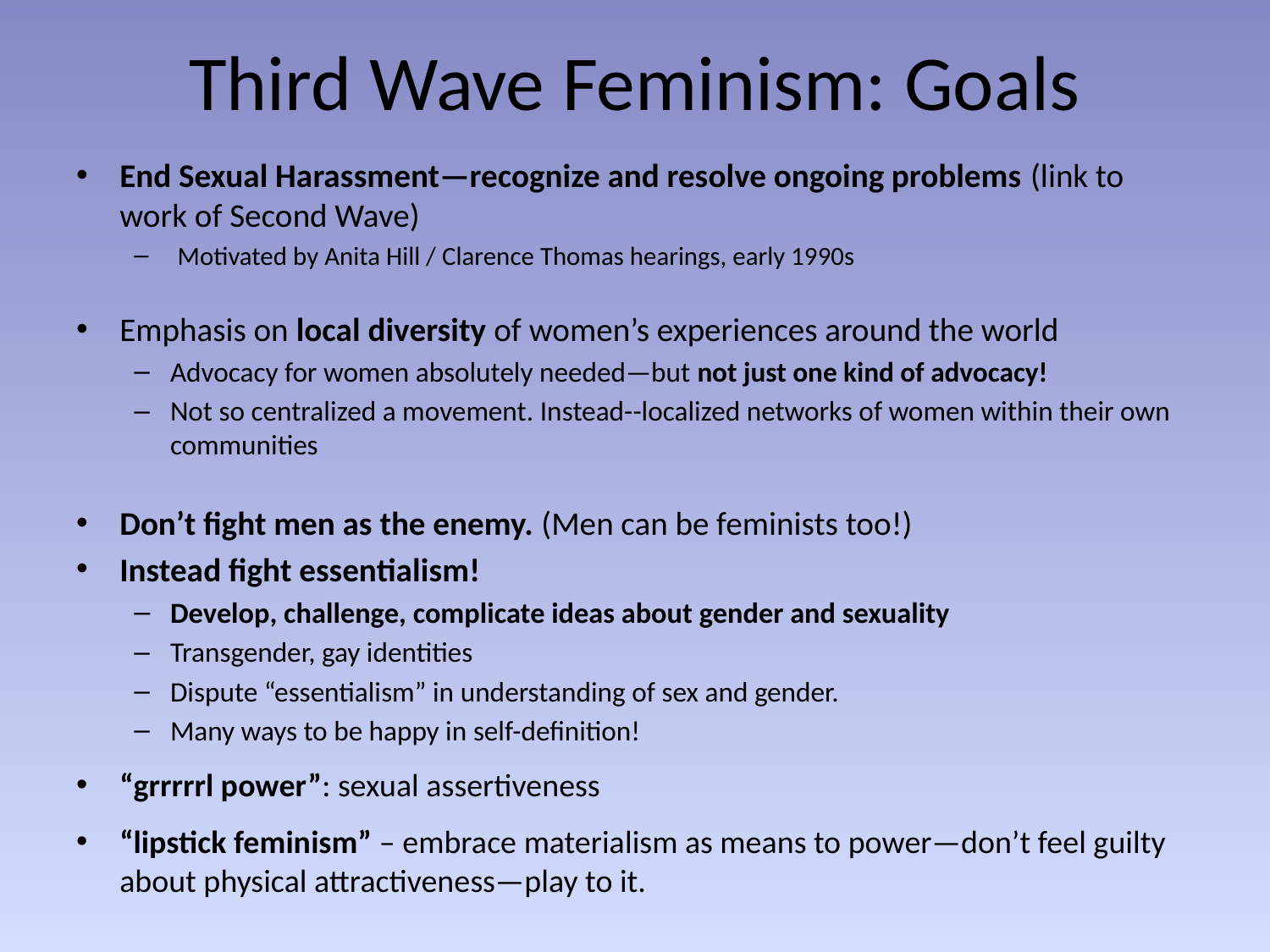

# Third Wave Feminism: Goals
End Sexual Harassment—recognize and resolve ongoing problems (link to work of Second Wave)
Motivated by Anita Hill / Clarence Thomas hearings, early 1990s
Emphasis on local diversity of women’s experiences around the world
Advocacy for women absolutely needed—but not just one kind of advocacy!
Not so centralized a movement. Instead--localized networks of women within their own communities
Don’t fight men as the enemy. (Men can be feminists too!)
Instead fight essentialism!
Develop, challenge, complicate ideas about gender and sexuality
Transgender, gay identities
Dispute “essentialism” in understanding of sex and gender.
Many ways to be happy in self-definition!
“grrrrrl power”: sexual assertiveness
“lipstick feminism” – embrace materialism as means to power—don’t feel guilty about physical attractiveness—play to it.